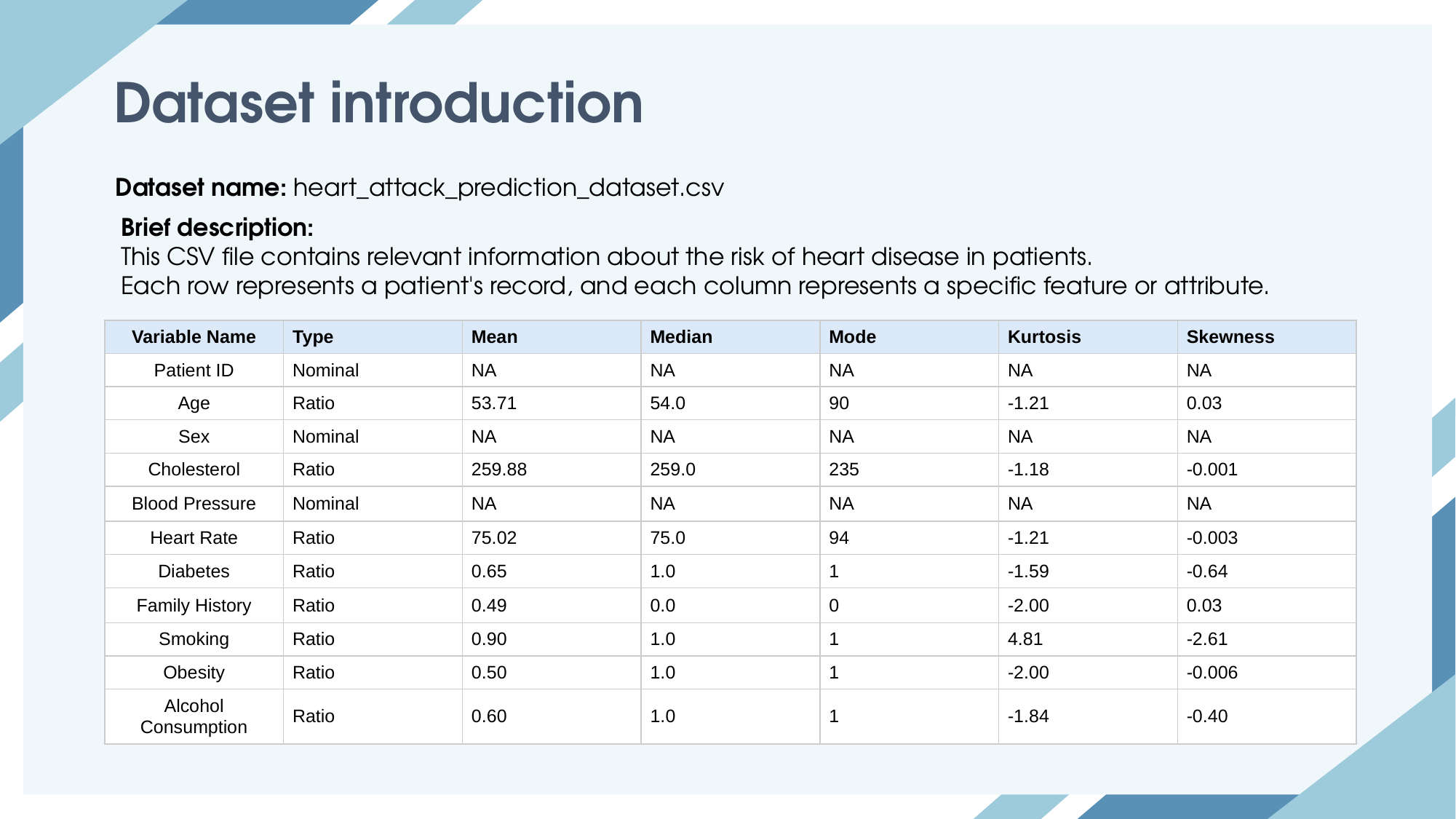

Dataset introduction
Dataset name: heart_attack_prediction_dataset.csv
Brief description:
This CSV file contains relevant information about the risk of heart disease in patients.
Each row represents a patient's record, and each column represents a specific feature or attribute.
| Variable Name | Type | Mean | Median | Mode | Kurtosis | Skewness |
| --- | --- | --- | --- | --- | --- | --- |
| Patient ID | Nominal | NA | NA | NA | NA | NA |
| Age | Ratio | 53.71 | 54.0 | 90 | -1.21 | 0.03 |
| Sex | Nominal | NA | NA | NA | NA | NA |
| Cholesterol | Ratio | 259.88 | 259.0 | 235 | -1.18 | -0.001 |
| Blood Pressure | Nominal | NA | NA | NA | NA | NA |
| Heart Rate | Ratio | 75.02 | 75.0 | 94 | -1.21 | -0.003 |
| Diabetes | Ratio | 0.65 | 1.0 | 1 | -1.59 | -0.64 |
| Family History | Ratio | 0.49 | 0.0 | 0 | -2.00 | 0.03 |
| Smoking | Ratio | 0.90 | 1.0 | 1 | 4.81 | -2.61 |
| Obesity | Ratio | 0.50 | 1.0 | 1 | -2.00 | -0.006 |
| Alcohol Consumption | Ratio | 0.60 | 1.0 | 1 | -1.84 | -0.40 |